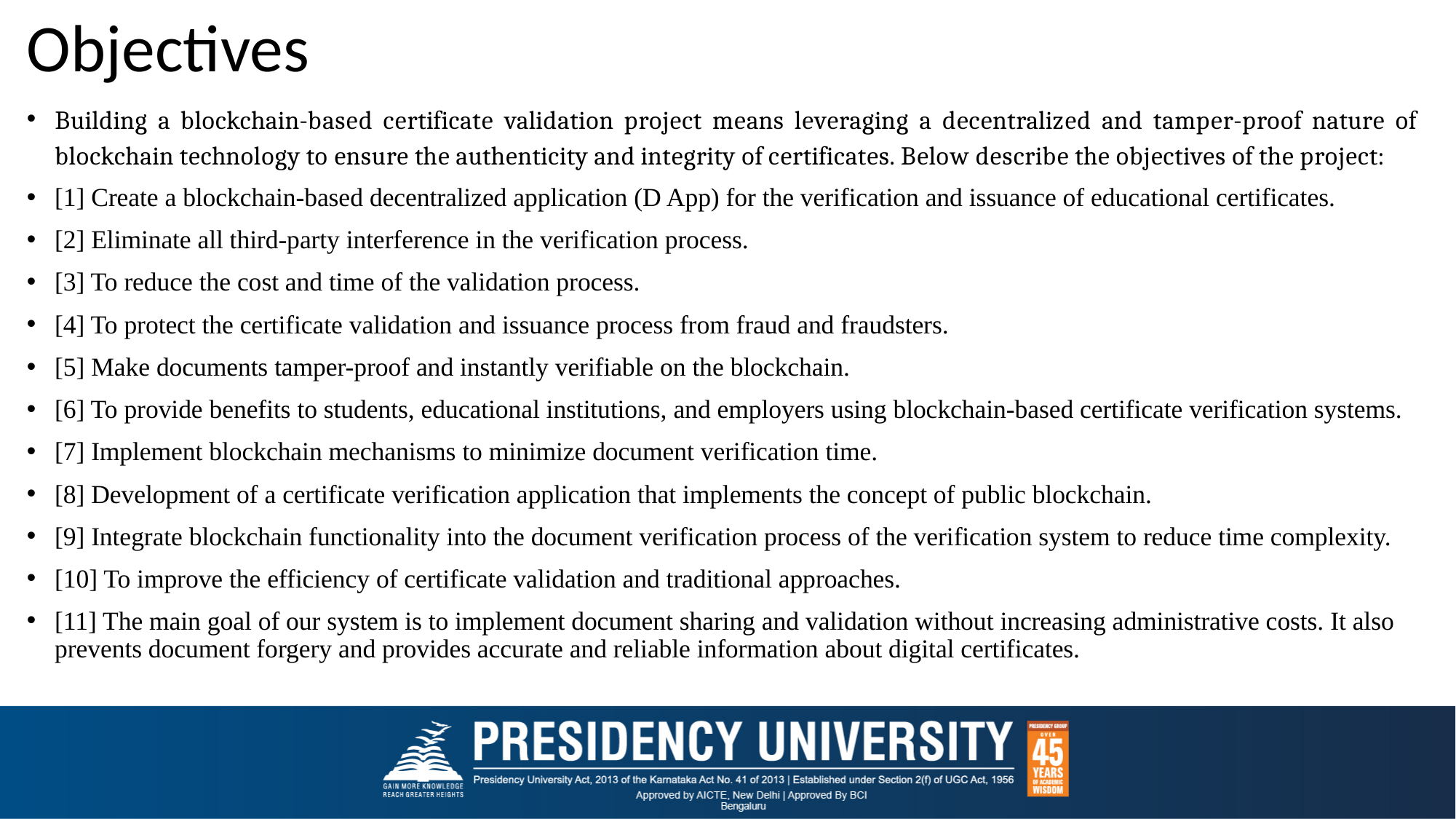

# Objectives
Building a blockchain-based certificate validation project means leveraging a decentralized and tamper-proof nature of blockchain technology to ensure the authenticity and integrity of certificates. Below describe the objectives of the project:
[1] Create a blockchain-based decentralized application (D App) for the verification and issuance of educational certificates.
[2] Eliminate all third-party interference in the verification process.
[3] To reduce the cost and time of the validation process.
[4] To protect the certificate validation and issuance process from fraud and fraudsters.
[5] Make documents tamper-proof and instantly verifiable on the blockchain.
[6] To provide benefits to students, educational institutions, and employers using blockchain-based certificate verification systems.
[7] Implement blockchain mechanisms to minimize document verification time.
[8] Development of a certificate verification application that implements the concept of public blockchain.
[9] Integrate blockchain functionality into the document verification process of the verification system to reduce time complexity.
[10] To improve the efficiency of certificate validation and traditional approaches.
[11] The main goal of our system is to implement document sharing and validation without increasing administrative costs. It also prevents document forgery and provides accurate and reliable information about digital certificates.